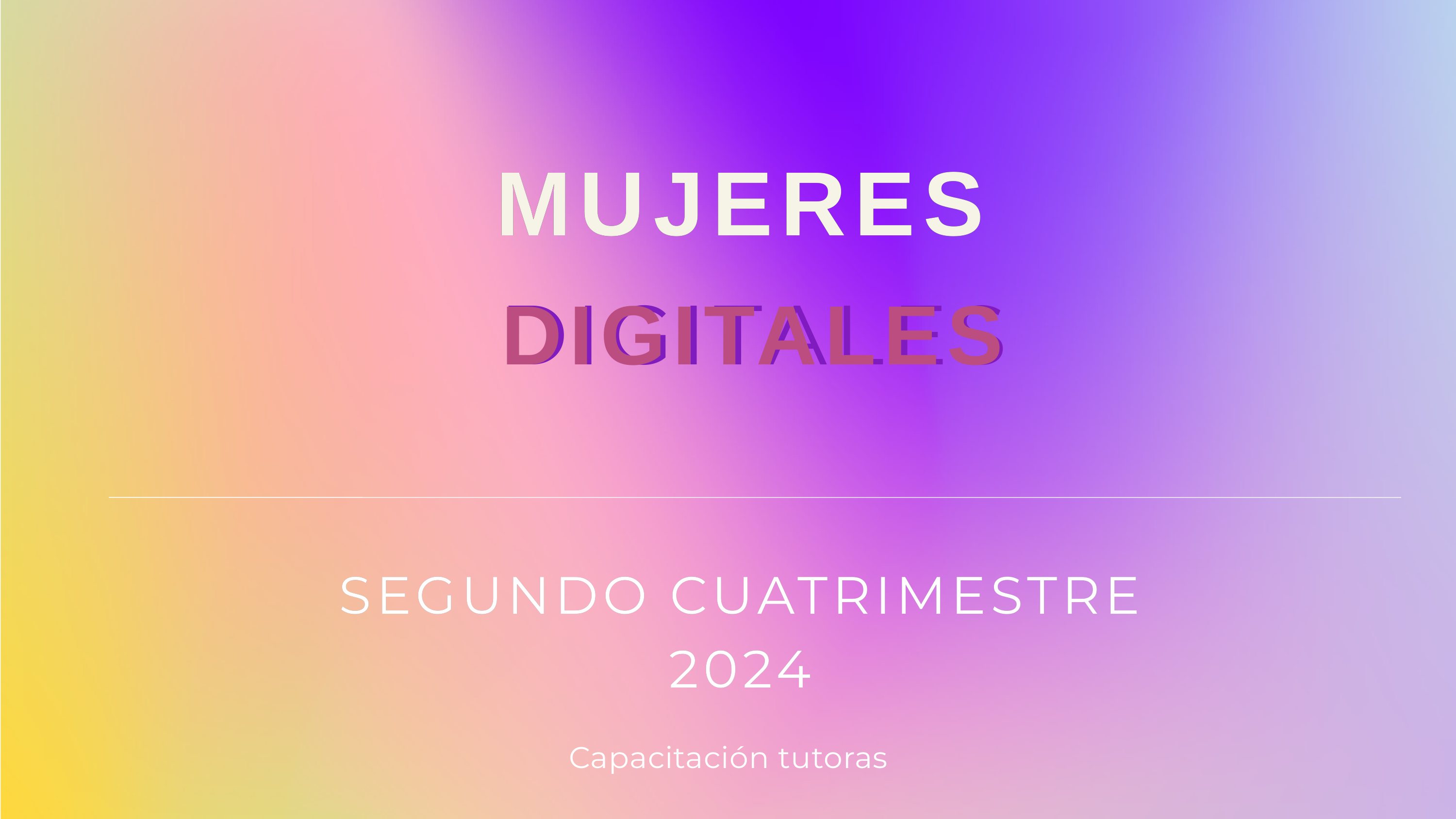

MUJERES
MUJERES
DIGITALES
DIGITALES

SEGUNDO CUATRIMESTRE
2024
SEGUNDO CUATRIMESTRE
2024
Capacitación tutoras